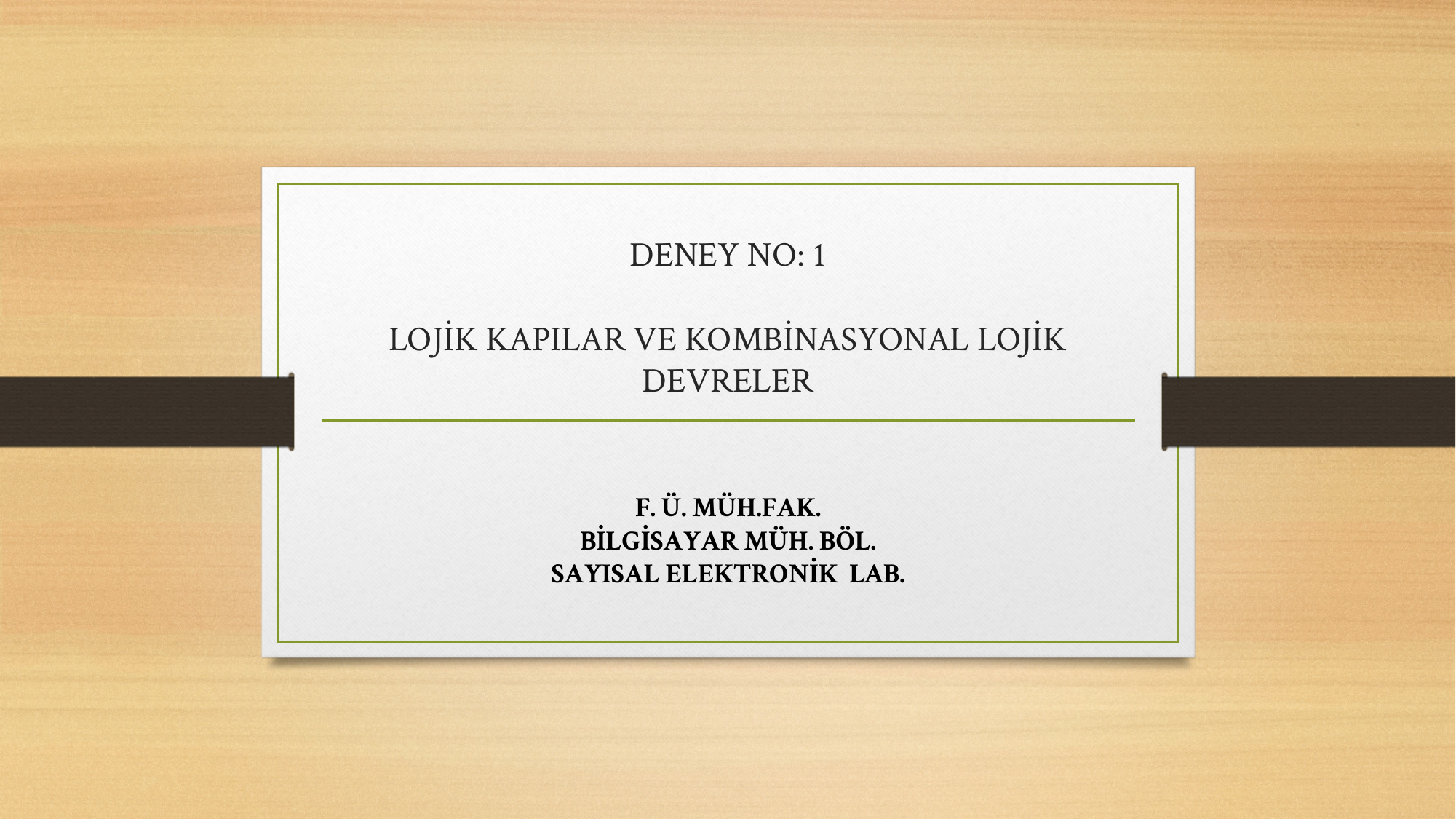

# DENEY NO: 1   LOJİK KAPILAR VE KOMBİNASYONAL LOJİK DEVRELER

F. Ü. MÜH.FAK.
BİLGİSAYAR MÜH. BÖL.
SAYISAL ELEKTRONİK  LAB.